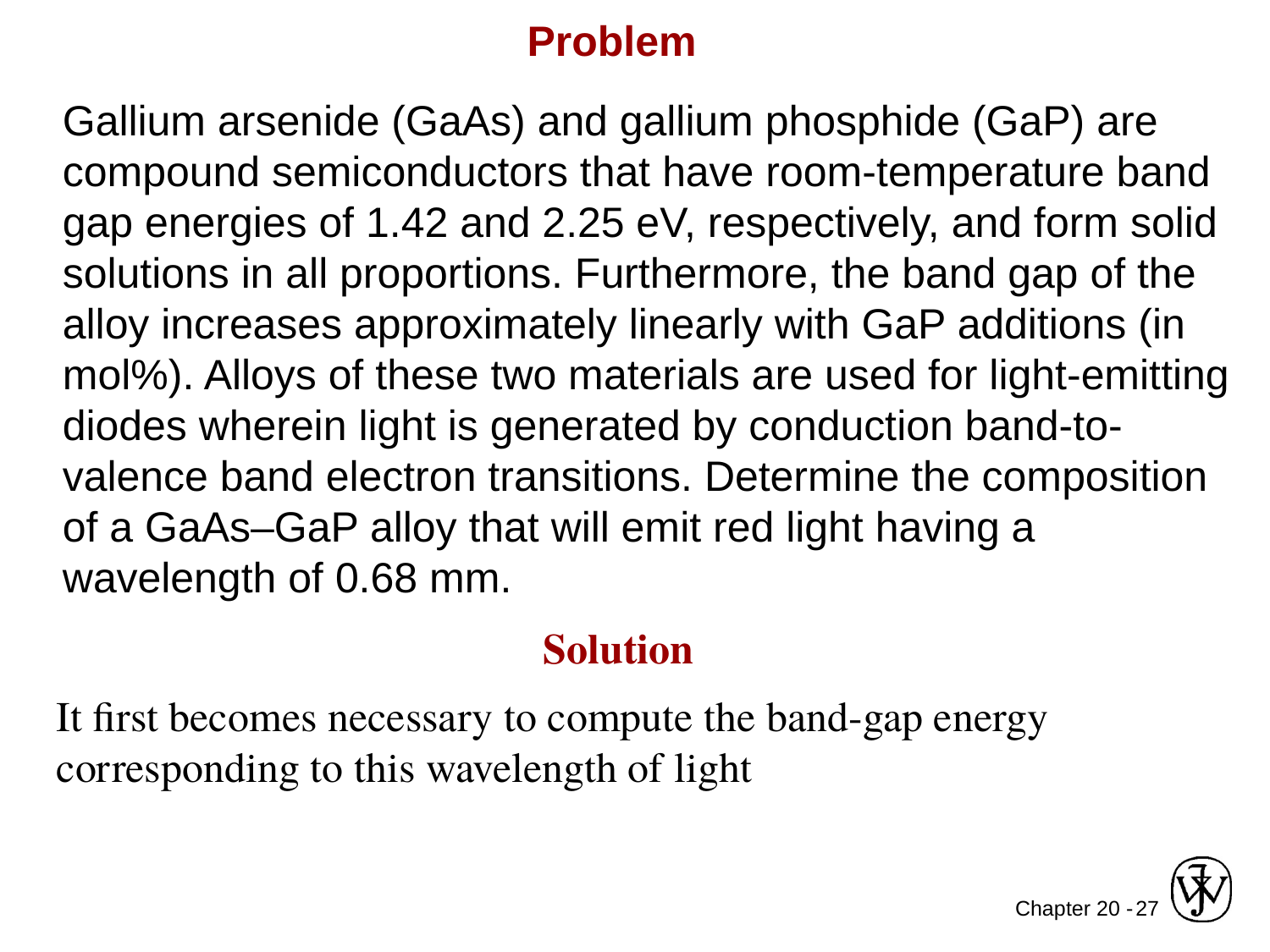

Problem
Gallium arsenide (GaAs) and gallium phosphide (GaP) are compound semiconductors that have room-temperature band
gap energies of 1.42 and 2.25 eV, respectively, and form solid solutions in all proportions. Furthermore, the band gap of the
alloy increases approximately linearly with GaP additions (in mol%). Alloys of these two materials are used for light-emitting
diodes wherein light is generated by conduction band-to-valence band electron transitions. Determine the composition of a GaAs–GaP alloy that will emit red light having a wavelength of 0.68 mm.
Solution
It first becomes necessary to compute the band-gap energy corresponding to this wavelength of light
27